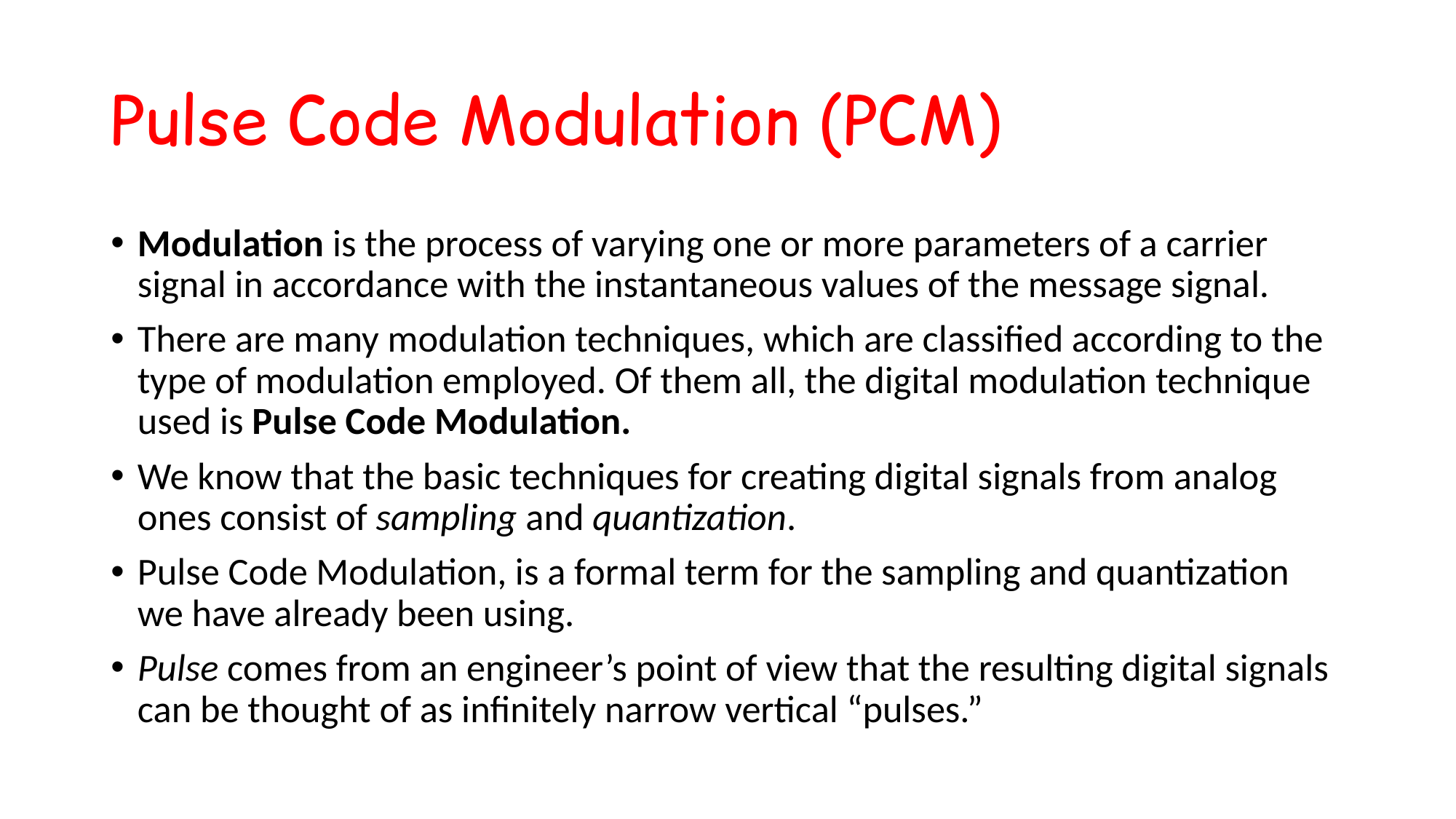

# Pulse Code Modulation (PCM)
Modulation is the process of varying one or more parameters of a carrier signal in accordance with the instantaneous values of the message signal.
There are many modulation techniques, which are classified according to the type of modulation employed. Of them all, the digital modulation technique used is Pulse Code Modulation.
We know that the basic techniques for creating digital signals from analog ones consist of sampling and quantization.
Pulse Code Modulation, is a formal term for the sampling and quantization we have already been using.
Pulse comes from an engineer’s point of view that the resulting digital signals can be thought of as infinitely narrow vertical “pulses.”